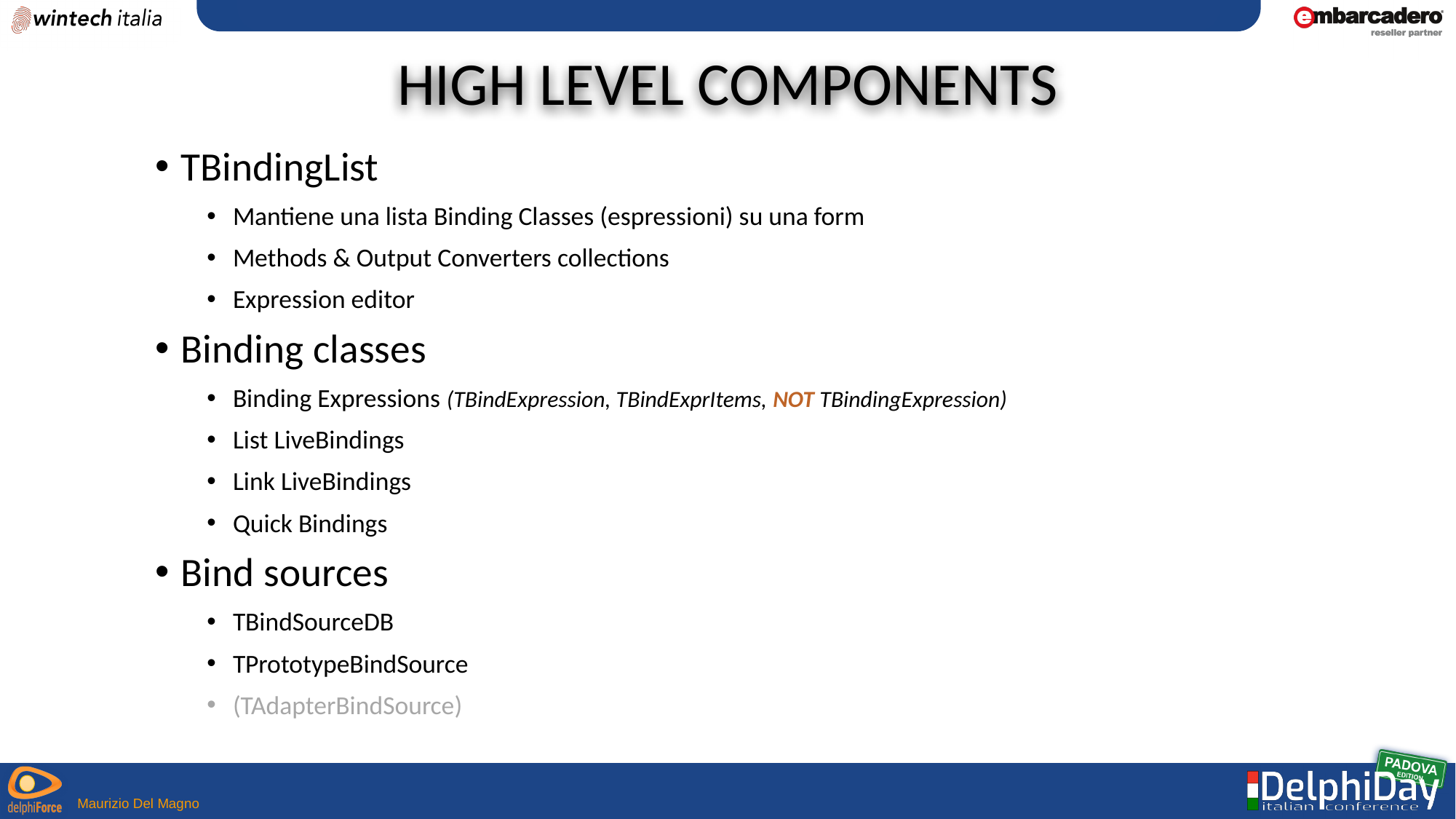

# High Level Components
TBindingList
Mantiene una lista Binding Classes (espressioni) su una form
Methods & Output Converters collections
Expression editor
Binding classes
Binding Expressions (TBindExpression, TBindExprItems, NOT TBindingExpression)
List LiveBindings
Link LiveBindings
Quick Bindings
Bind sources
TBindSourceDB
TPrototypeBindSource
(TAdapterBindSource)